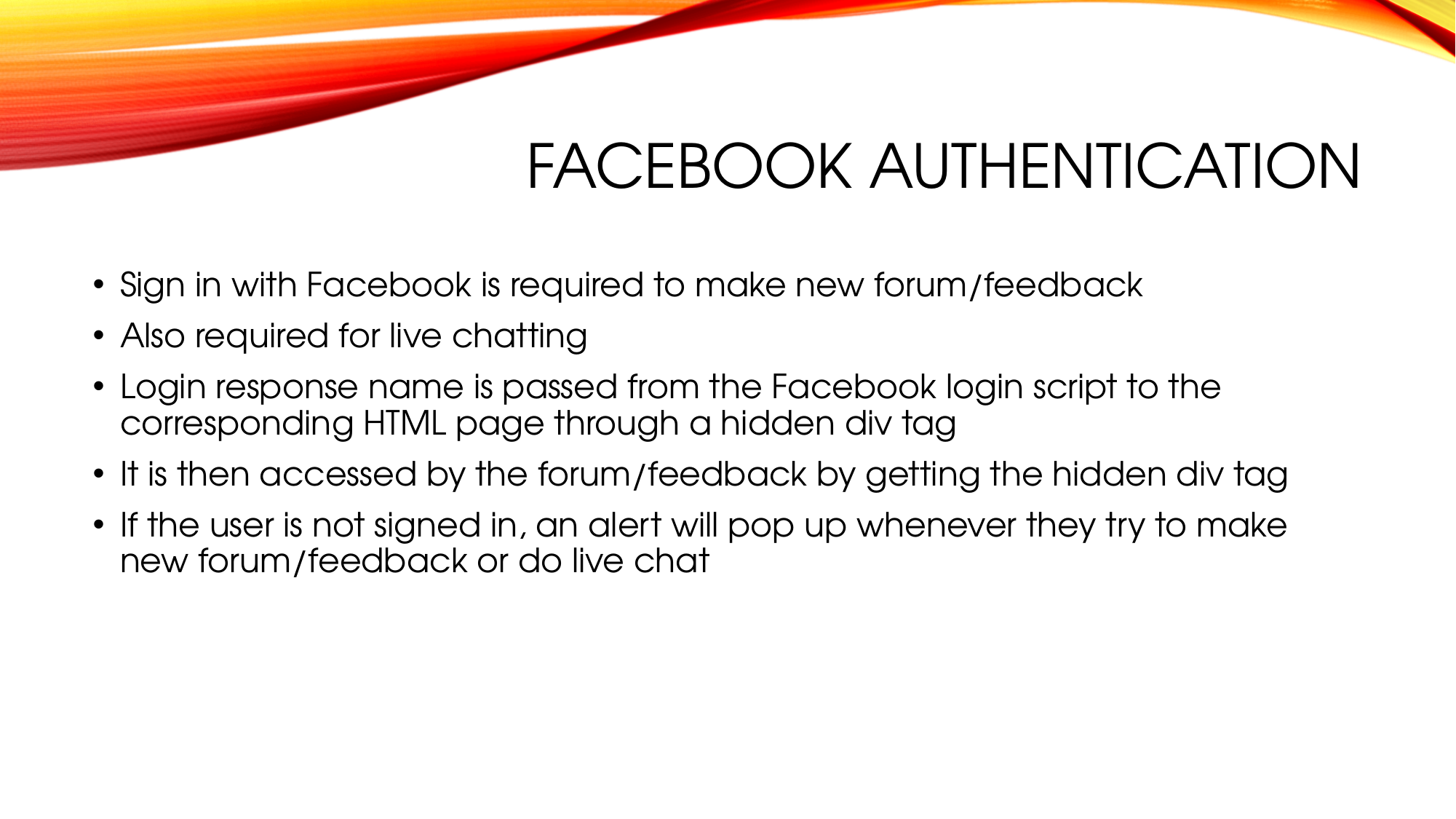

# Facebook authentication
Sign in with Facebook is required to make new forum/feedback
Also required for live chatting
Login response name is passed from the Facebook login script to the corresponding HTML page through a hidden div tag
It is then accessed by the forum/feedback by getting the hidden div tag
If the user is not signed in, an alert will pop up whenever they try to make new forum/feedback or do live chat